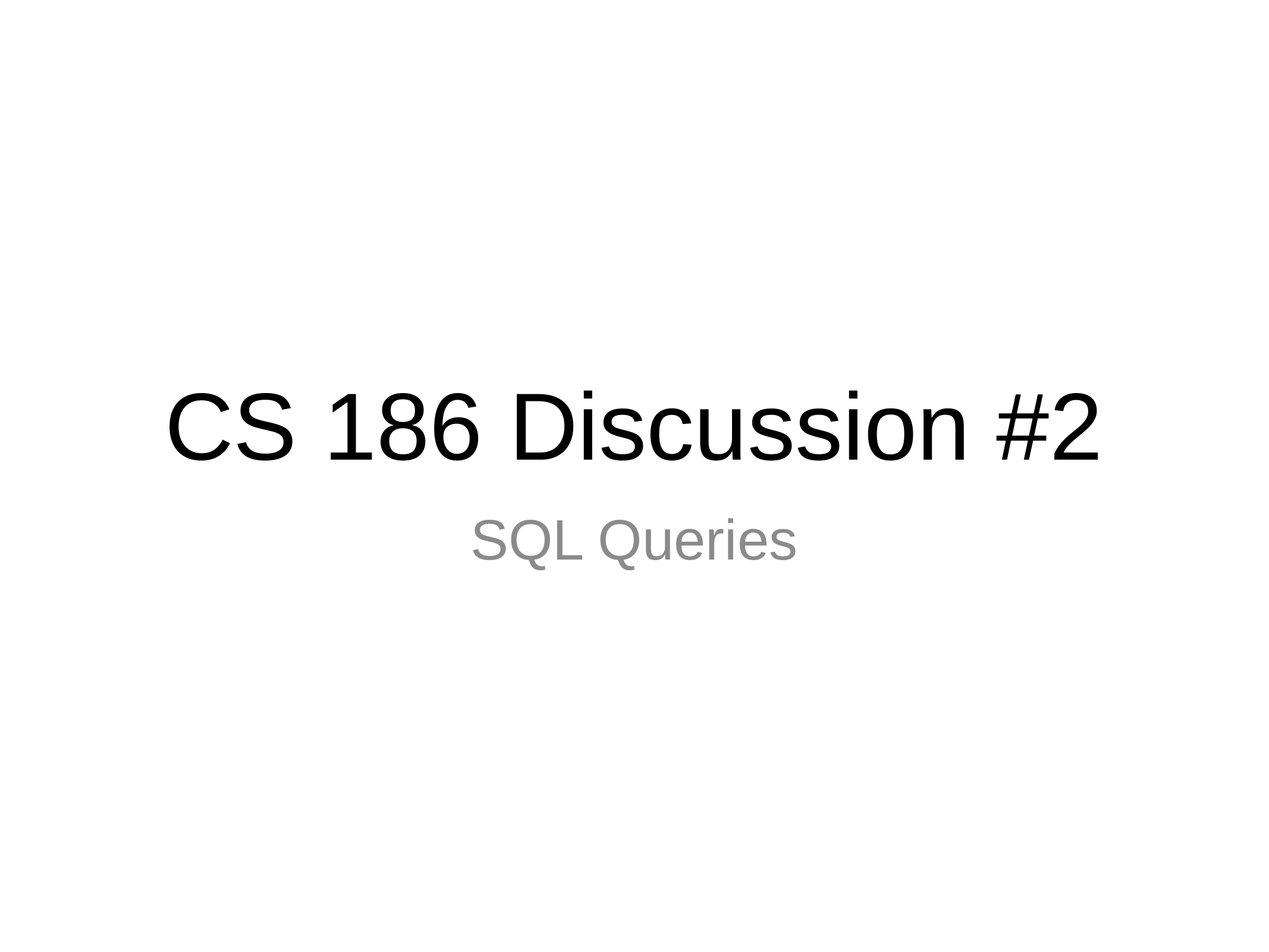

# CS 186 Discussion #2
SQL Queries